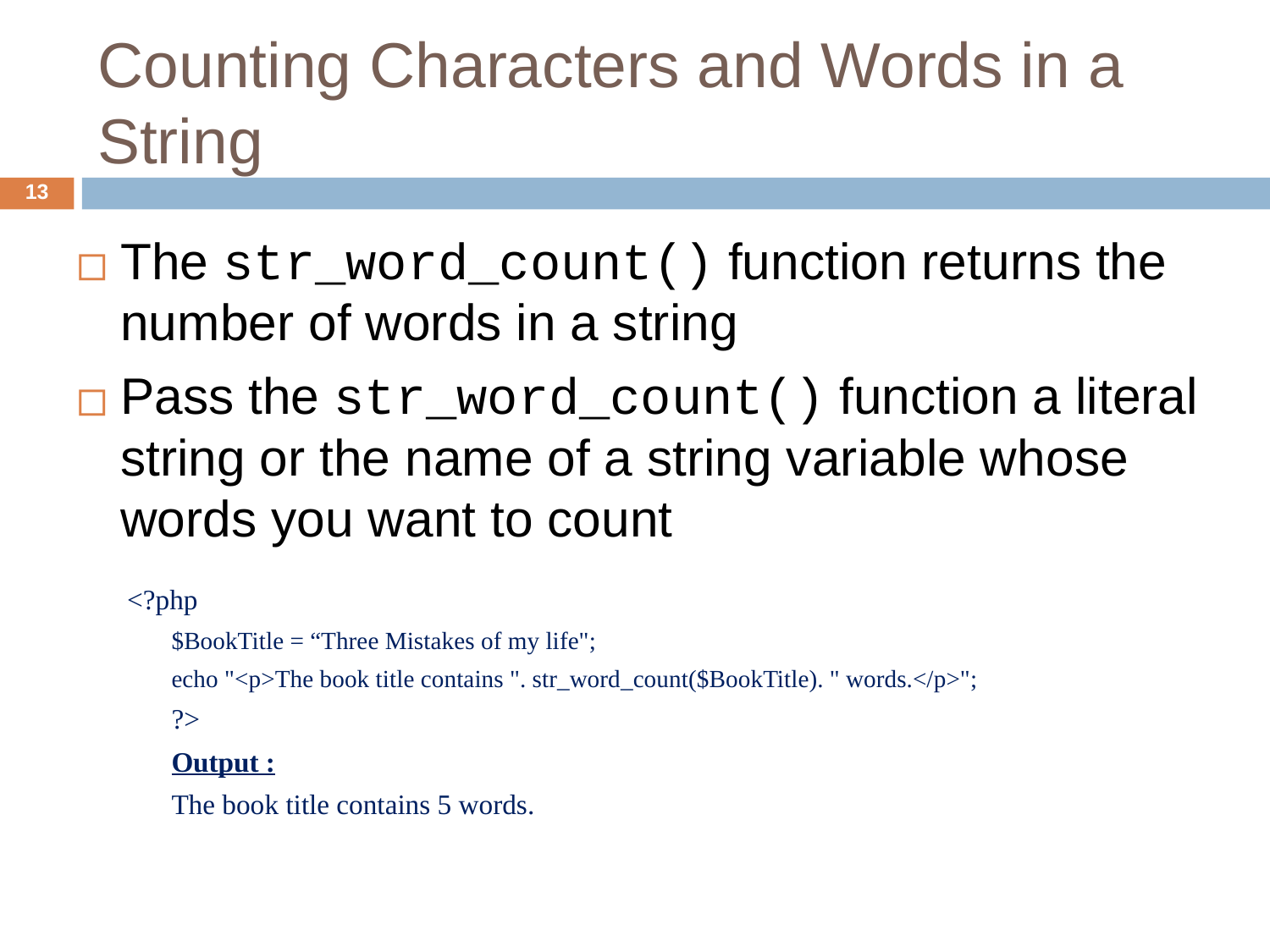

# Counting Characters and Words in a String
13
The str_word_count() function returns the number of words in a string
Pass the str_word_count() function a literal string or the name of a string variable whose words you want to count
<?php
$BookTitle = “Three Mistakes of my life";
echo "<p>The book title contains ". str_word_count($BookTitle). " words.</p>";
?>
Output :
The book title contains 5 words.